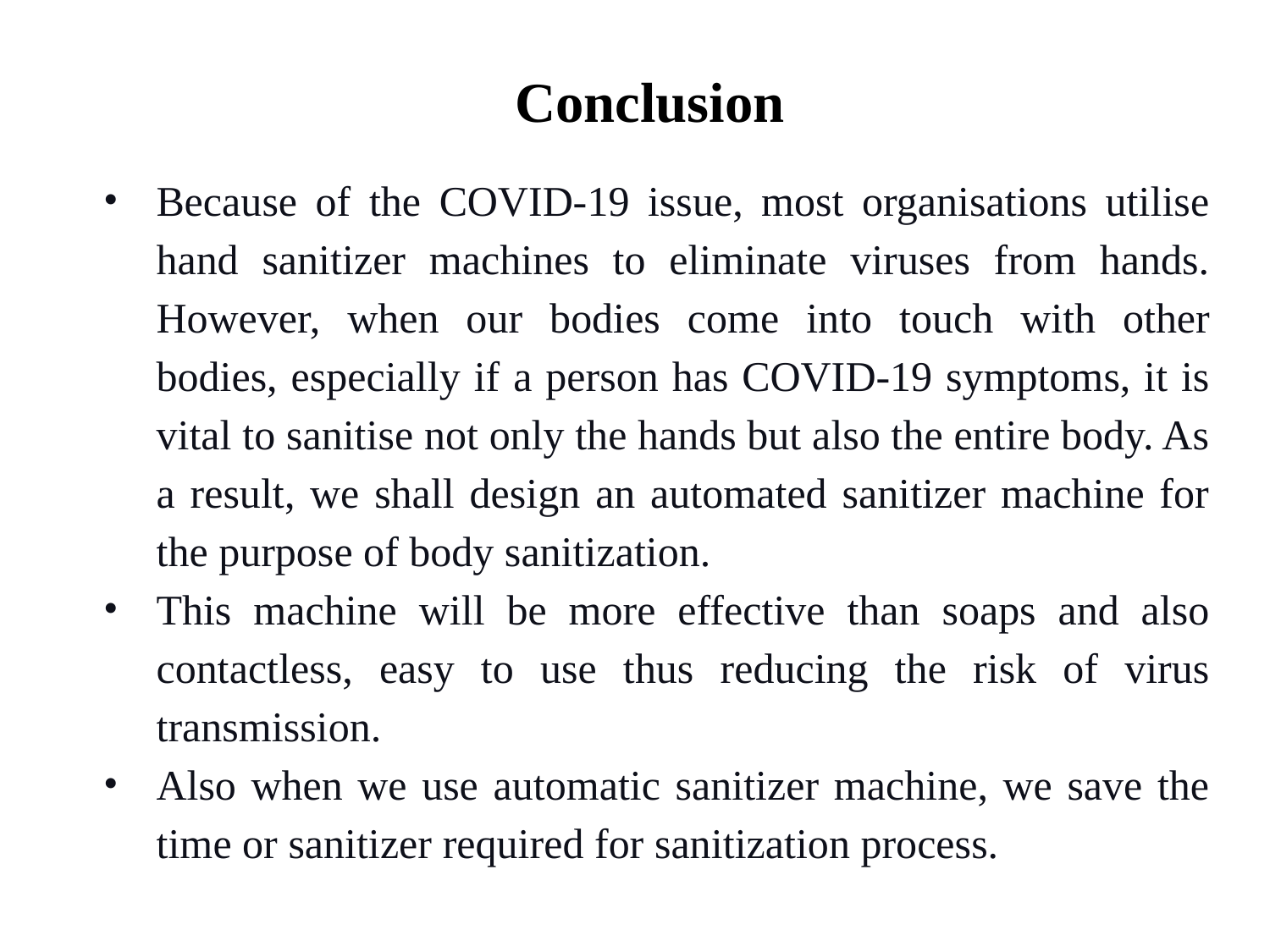

# Conclusion
Because of the COVID-19 issue, most organisations utilise hand sanitizer machines to eliminate viruses from hands. However, when our bodies come into touch with other bodies, especially if a person has COVID-19 symptoms, it is vital to sanitise not only the hands but also the entire body. As a result, we shall design an automated sanitizer machine for the purpose of body sanitization.
This machine will be more effective than soaps and also contactless, easy to use thus reducing the risk of virus transmission.
Also when we use automatic sanitizer machine, we save the time or sanitizer required for sanitization process.